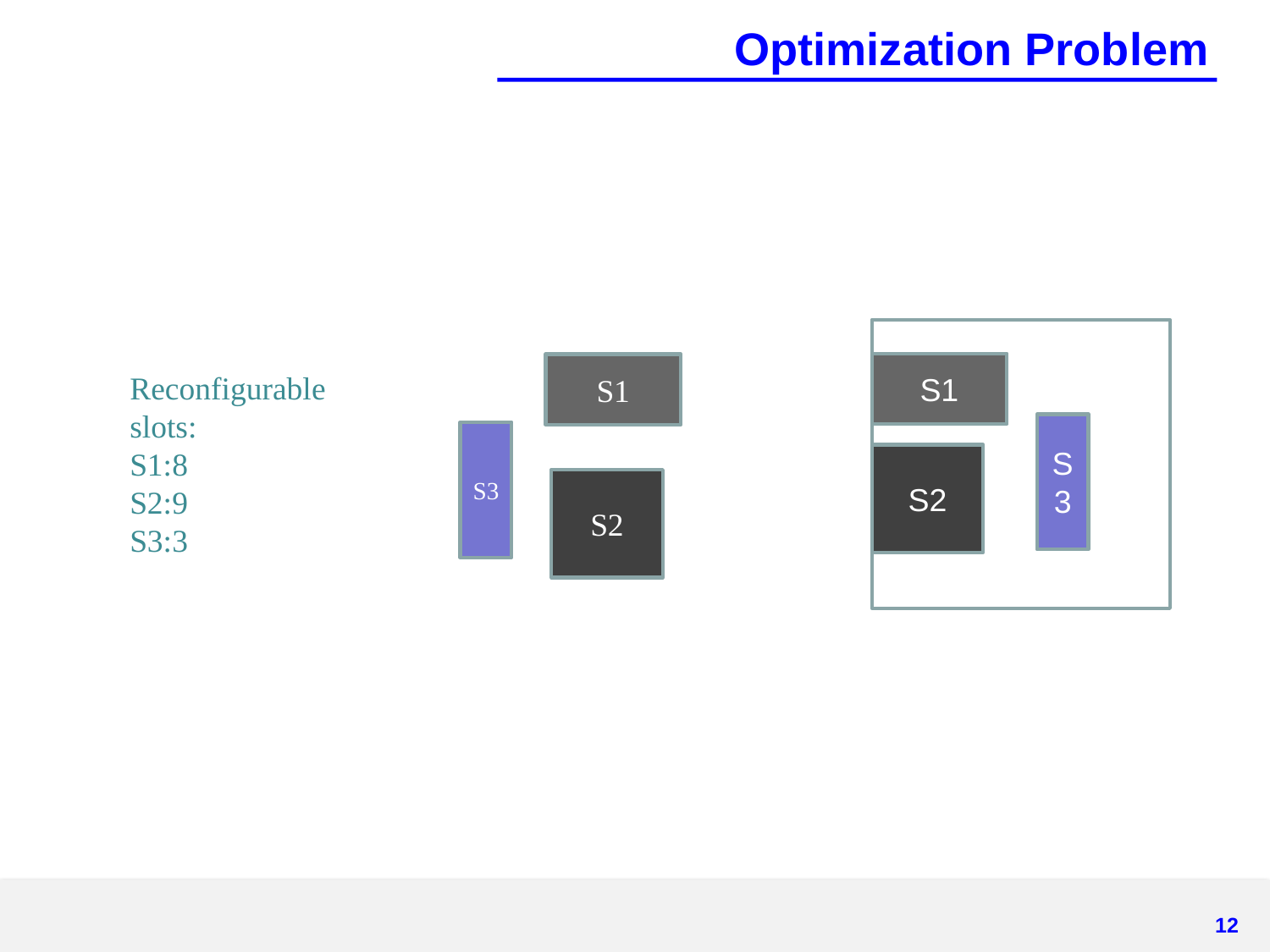

# Optimization Problem

S1
S1
Reconfigurable slots:
S1:8
S2:9
S3:3
S3
S3
S2
S2
12